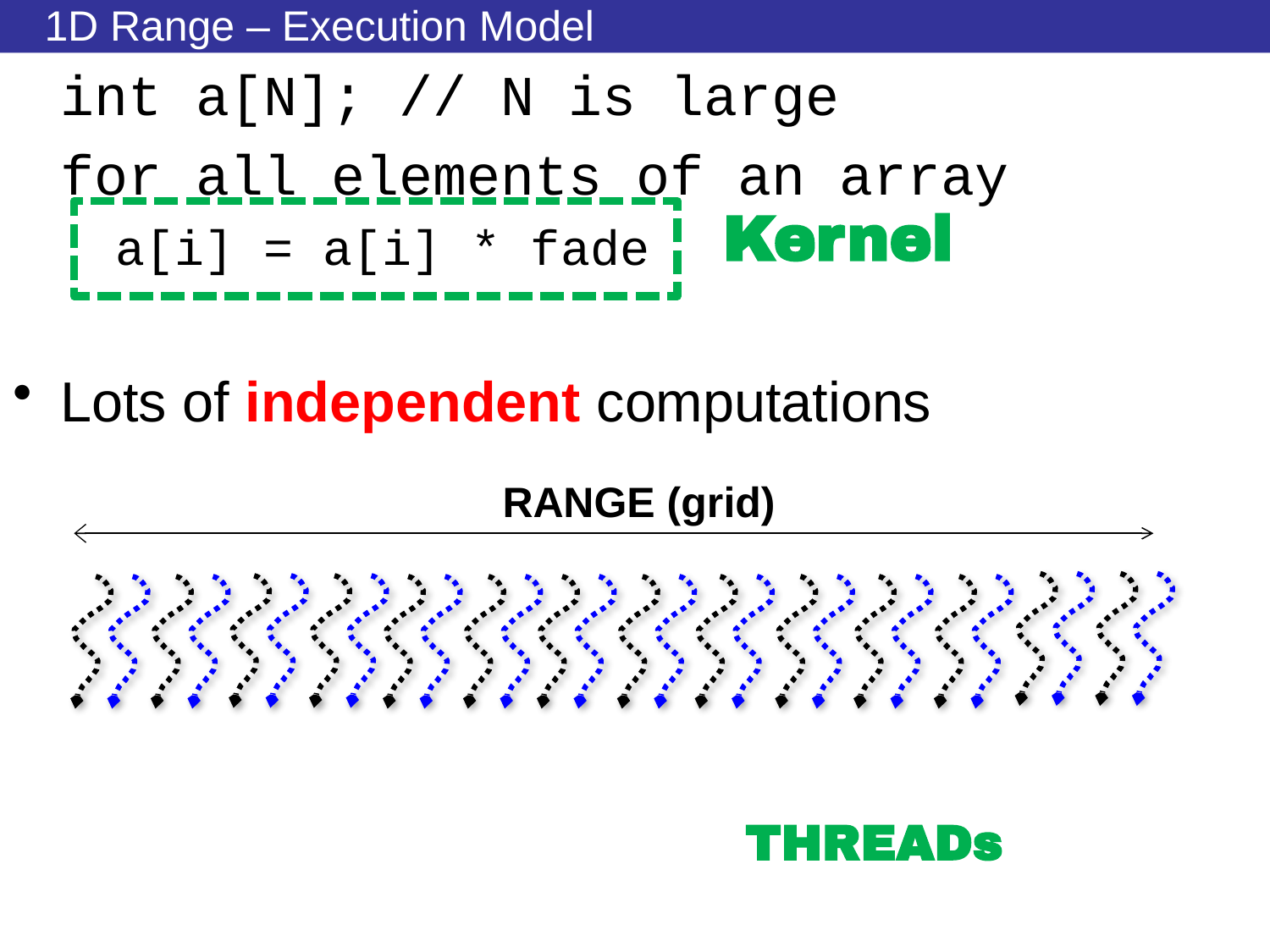

# 1D Range – Execution Model
	int a[N]; // N is large
	for all elements of an array
	a[i] = a[i] * fade

Lots of independent computations
Kernel

RANGE (grid)

THREADs